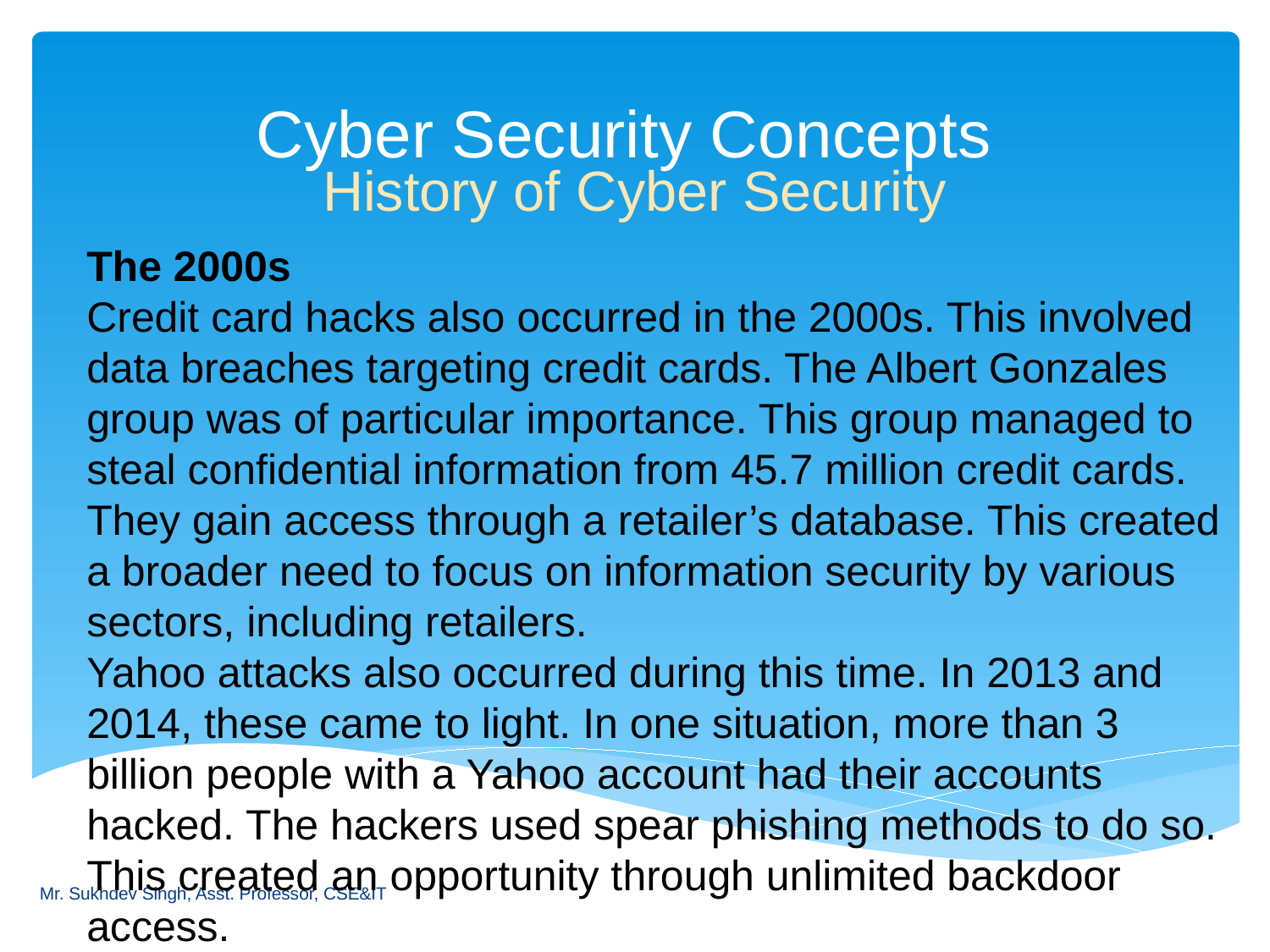

# Cyber Security Concepts
History of Cyber Security

The 2000s
Credit card hacks also occurred in the 2000s. This involved data breaches targeting credit cards. The Albert Gonzales group was of particular importance. This group managed to steal confidential information from 45.7 million credit cards. They gain access through a retailer’s database. This created a broader need to focus on information security by various sectors, including retailers.
Yahoo attacks also occurred during this time. In 2013 and 2014, these came to light. In one situation, more than 3 billion people with a Yahoo account had their accounts hacked. The hackers used spear phishing methods to do so. This created an opportunity through unlimited backdoor access.
Mr. Sukhdev Singh, Asst. Professor, CSE&IT